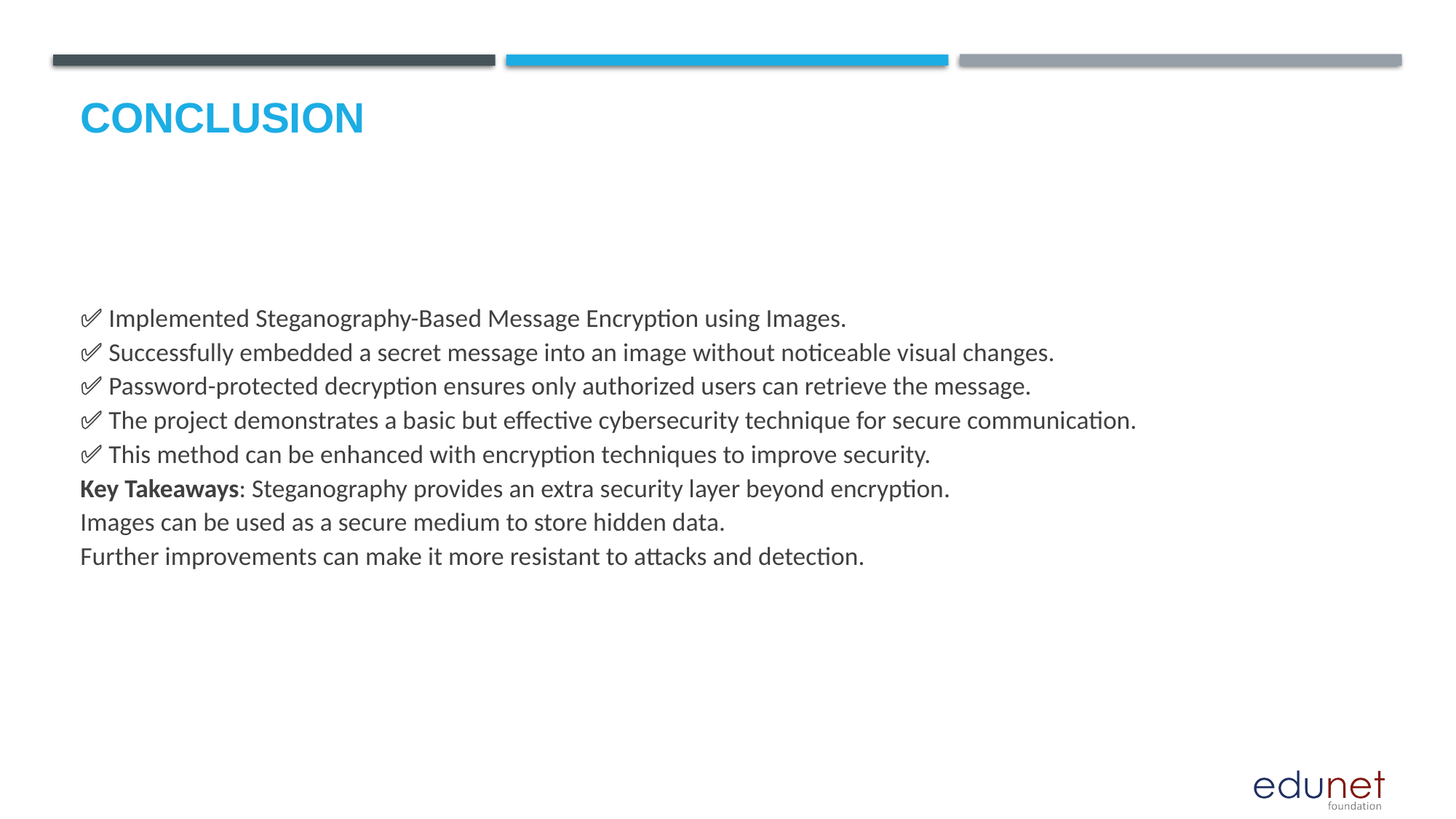

# Conclusion
✅ Implemented Steganography-Based Message Encryption using Images.
✅ Successfully embedded a secret message into an image without noticeable visual changes.
✅ Password-protected decryption ensures only authorized users can retrieve the message.
✅ The project demonstrates a basic but effective cybersecurity technique for secure communication.
✅ This method can be enhanced with encryption techniques to improve security.
Key Takeaways: Steganography provides an extra security layer beyond encryption.
Images can be used as a secure medium to store hidden data.
Further improvements can make it more resistant to attacks and detection.